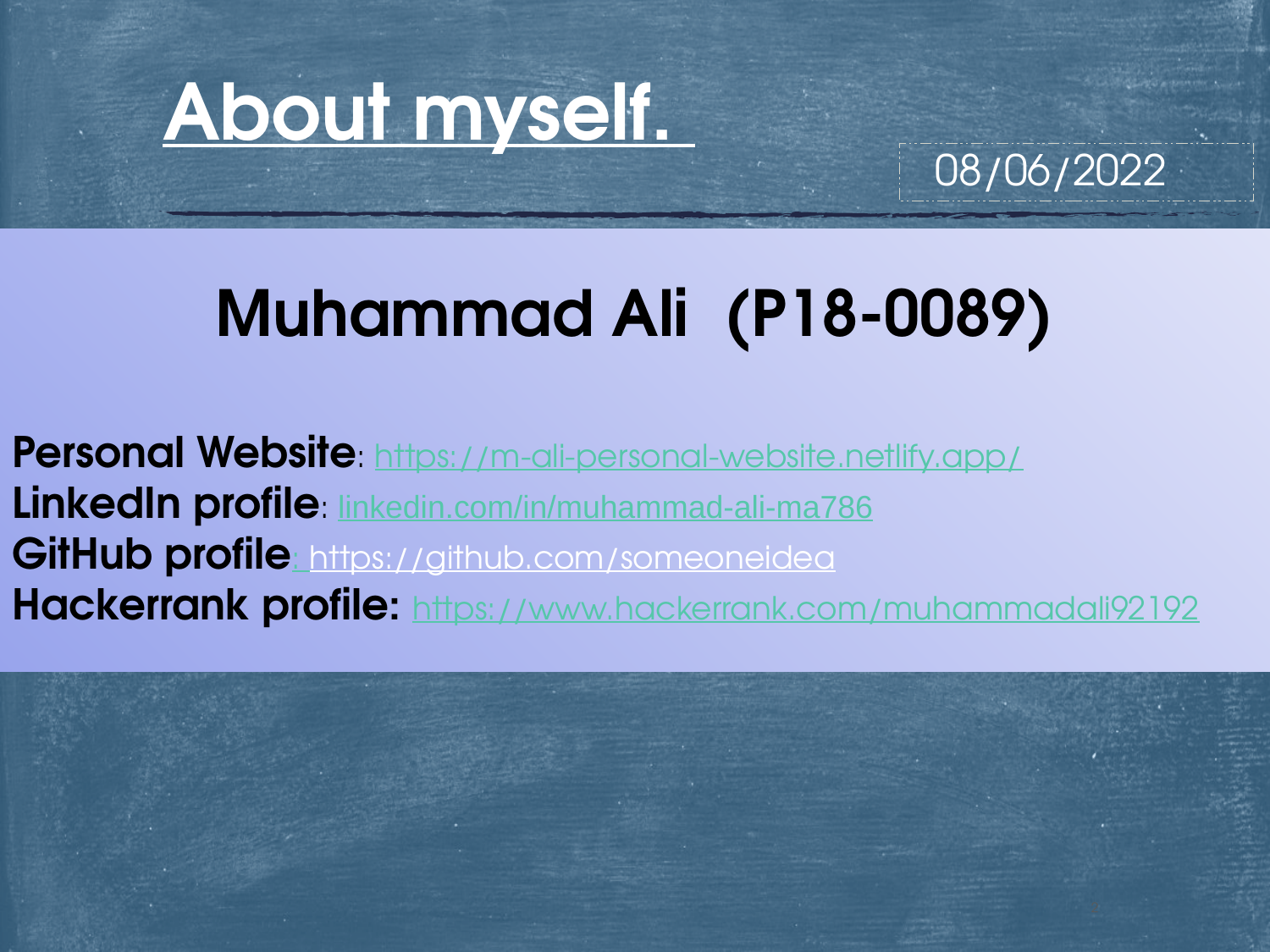

# About myself.
  08/06/2022
Muhammad Ali  (P18-0089)

Personal Website: https://m-ali-personal-website.netlify.app/
LinkedIn profile: linkedin.com/in/muhammad-ali-ma786
GitHub profile: https://github.com/someoneidea
Hackerrank profile: https://www.hackerrank.com/muhammadali92192
:
2